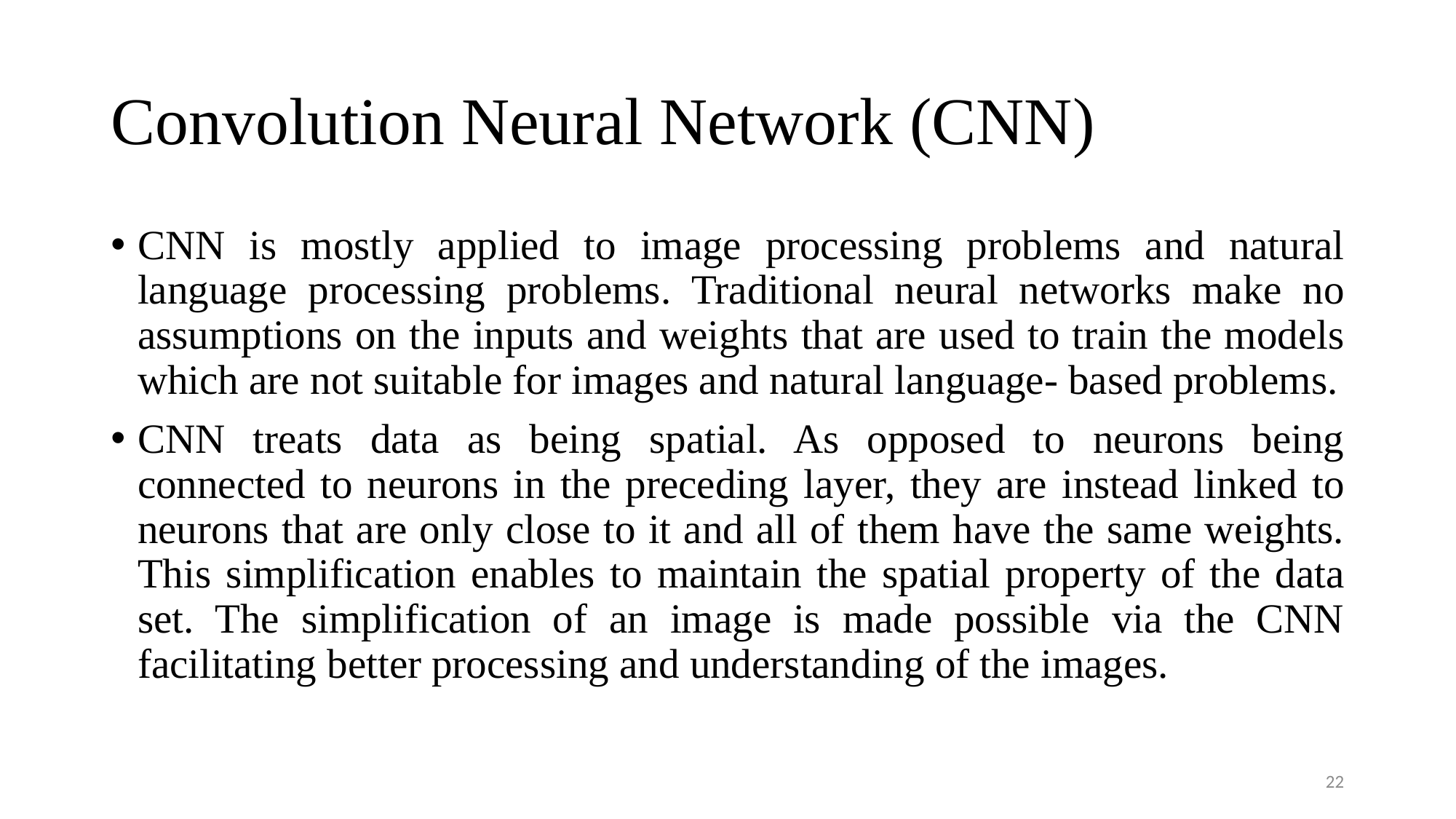

# Convolution Neural Network (CNN)
CNN is mostly applied to image processing problems and natural language processing problems. Traditional neural networks make no assumptions on the inputs and weights that are used to train the models which are not suitable for images and natural language- based problems.
CNN treats data as being spatial. As opposed to neurons being connected to neurons in the preceding layer, they are instead linked to neurons that are only close to it and all of them have the same weights. This simplification enables to maintain the spatial property of the data set. The simplification of an image is made possible via the CNN facilitating better processing and understanding of the images.
22